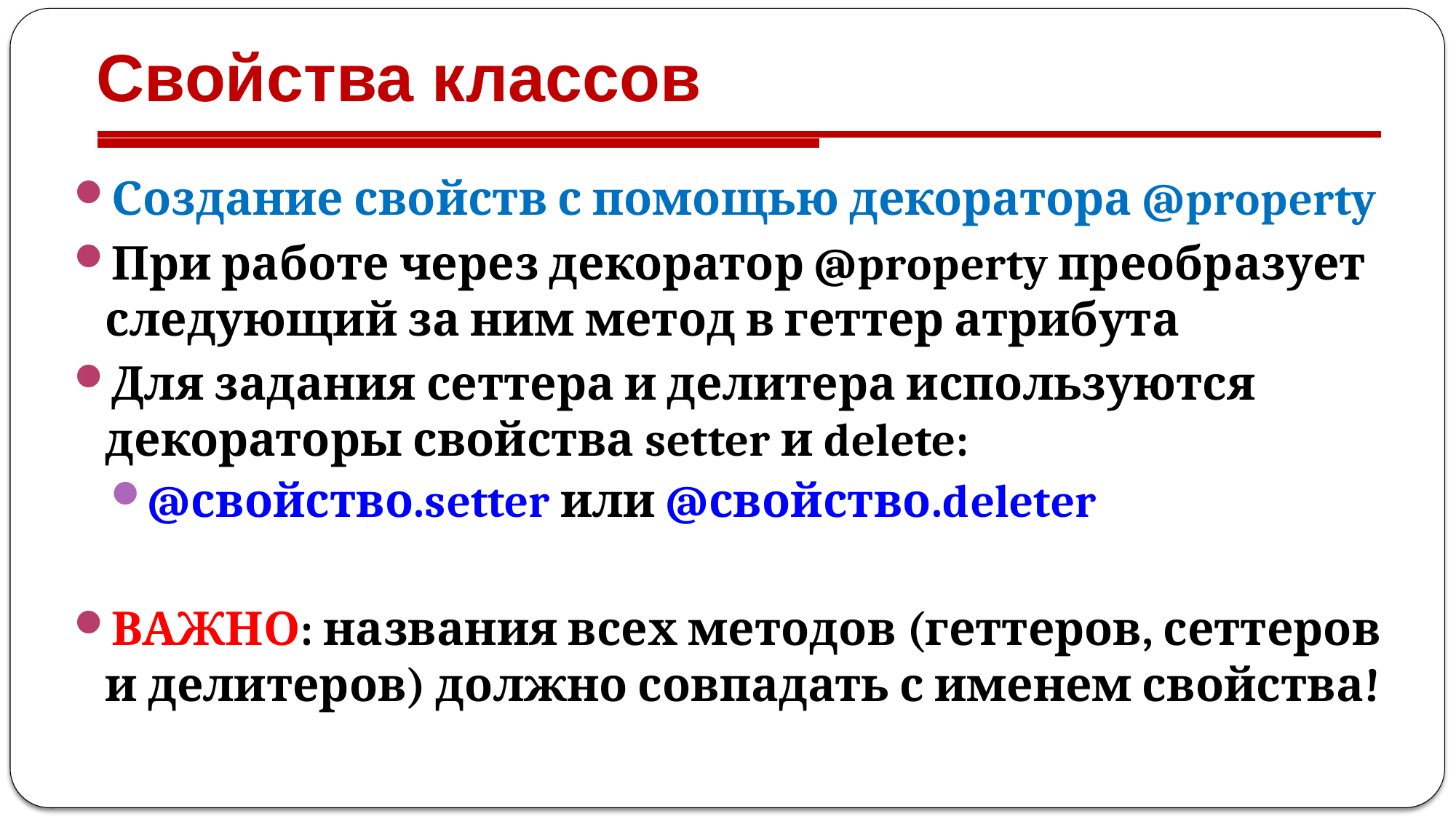

# Свойства классов
Создание свойств с помощью декоратора @property
При работе через декоратор @property преобразует следующий за ним метод в геттер атрибута
Для задания сеттера и делитера используются декораторы свойства setter и delete:
@свойство.setter или @свойство.deleter

ВАЖНО: названия всех методов (геттеров, сеттеров и делитеров) должно совпадать с именем свойства!